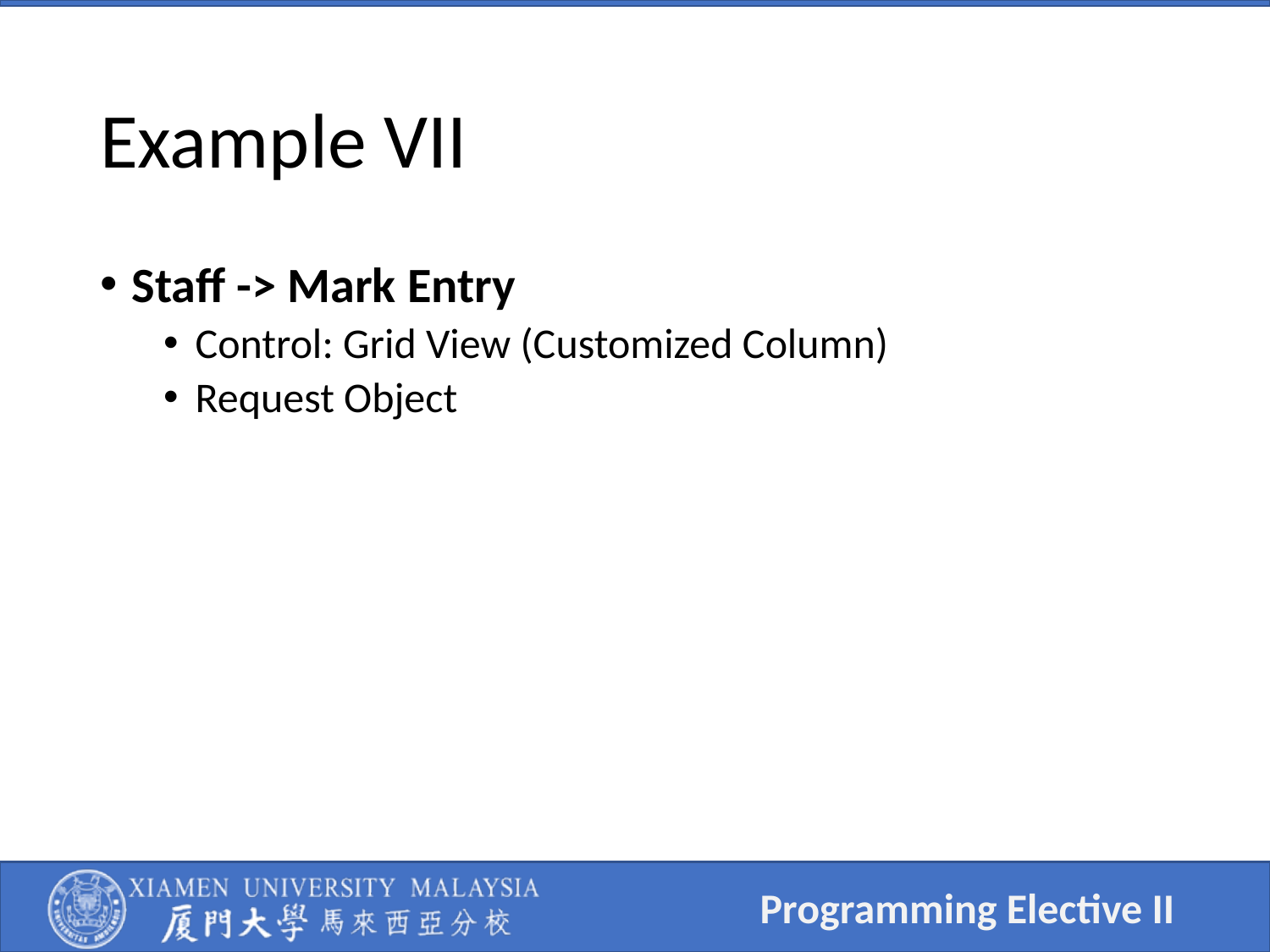

# Example VII
Staff -> Mark Entry
Control: Grid View (Customized Column)
Request Object